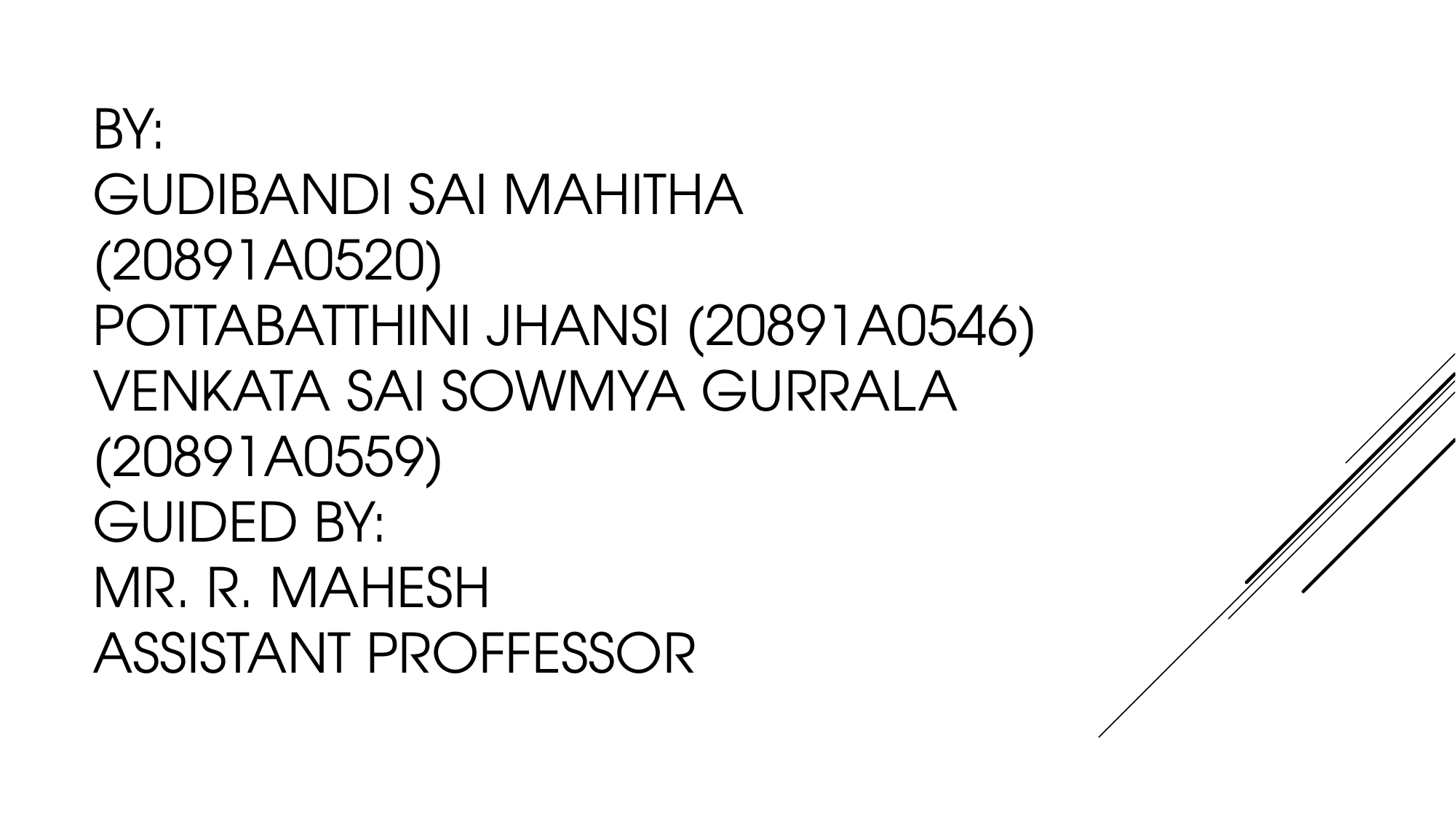

# By: GUDIBANDI SAI MAHITHA (20891A0520) POTTABATTHINI JHANSI (20891A0546) VENKATA SAI SOWMYA GURRALA (20891A0559) GUIDED By: MR. R. MAHESH ASSISTANT PROFFESSOR